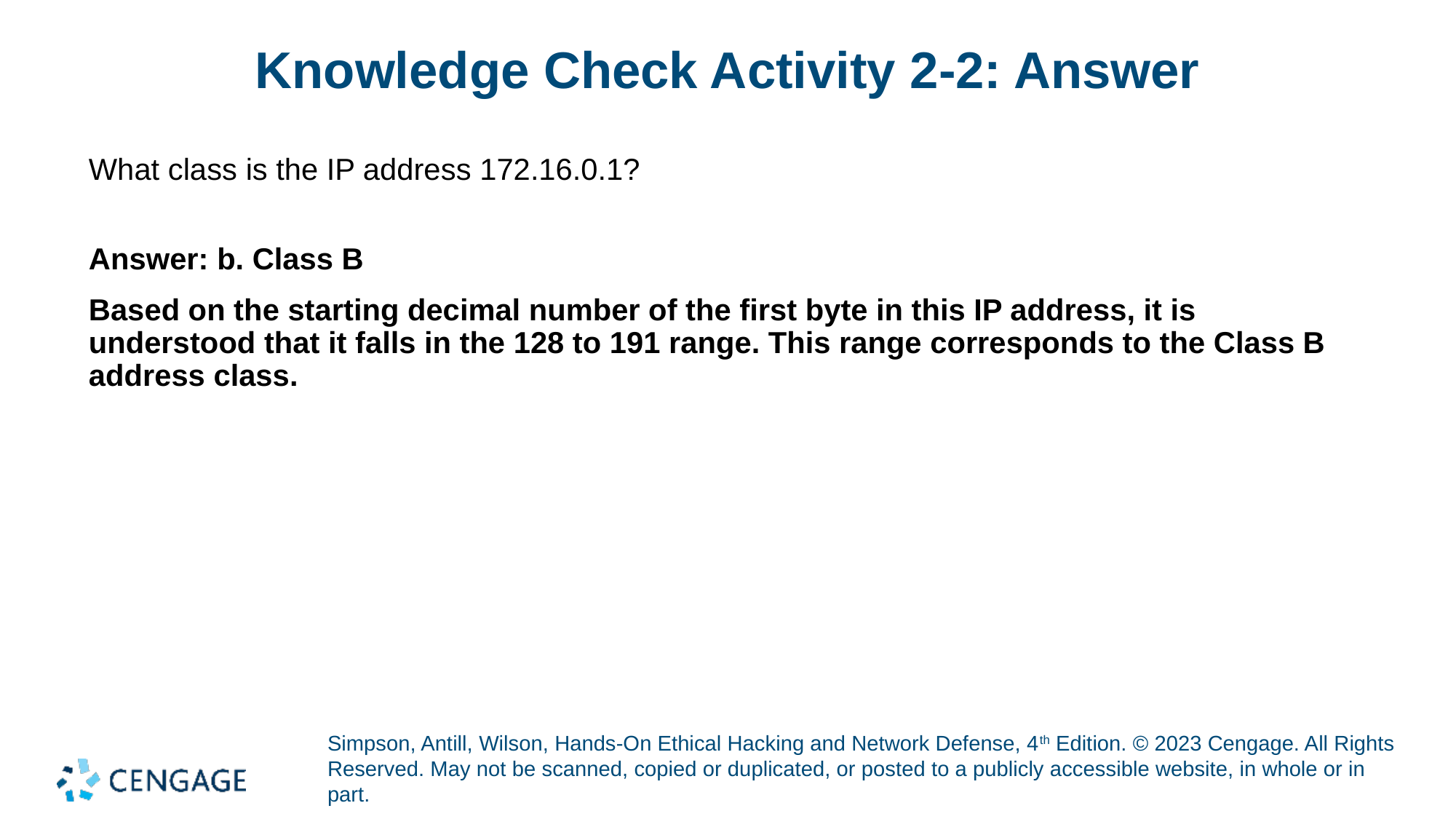

# Knowledge Check Activity 2-2: Answer
What class is the IP address 172.16.0.1?

Answer: b. Class B
Based on the starting decimal number of the first byte in this IP address, it is understood that it falls in the 128 to 191 range. This range corresponds to the Class B address class.